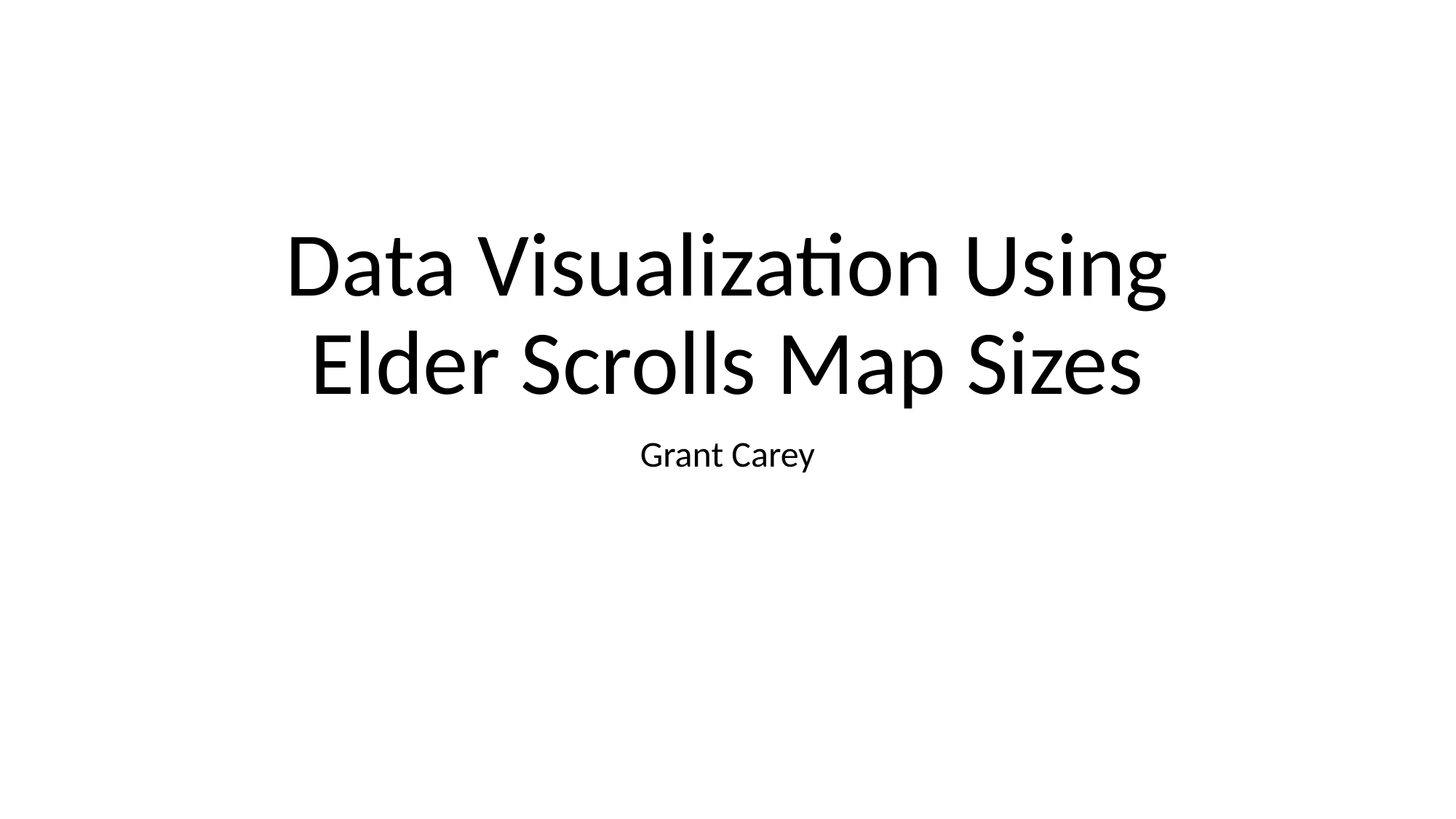

# Data Visualization Using Elder Scrolls Map Sizes
Grant Carey